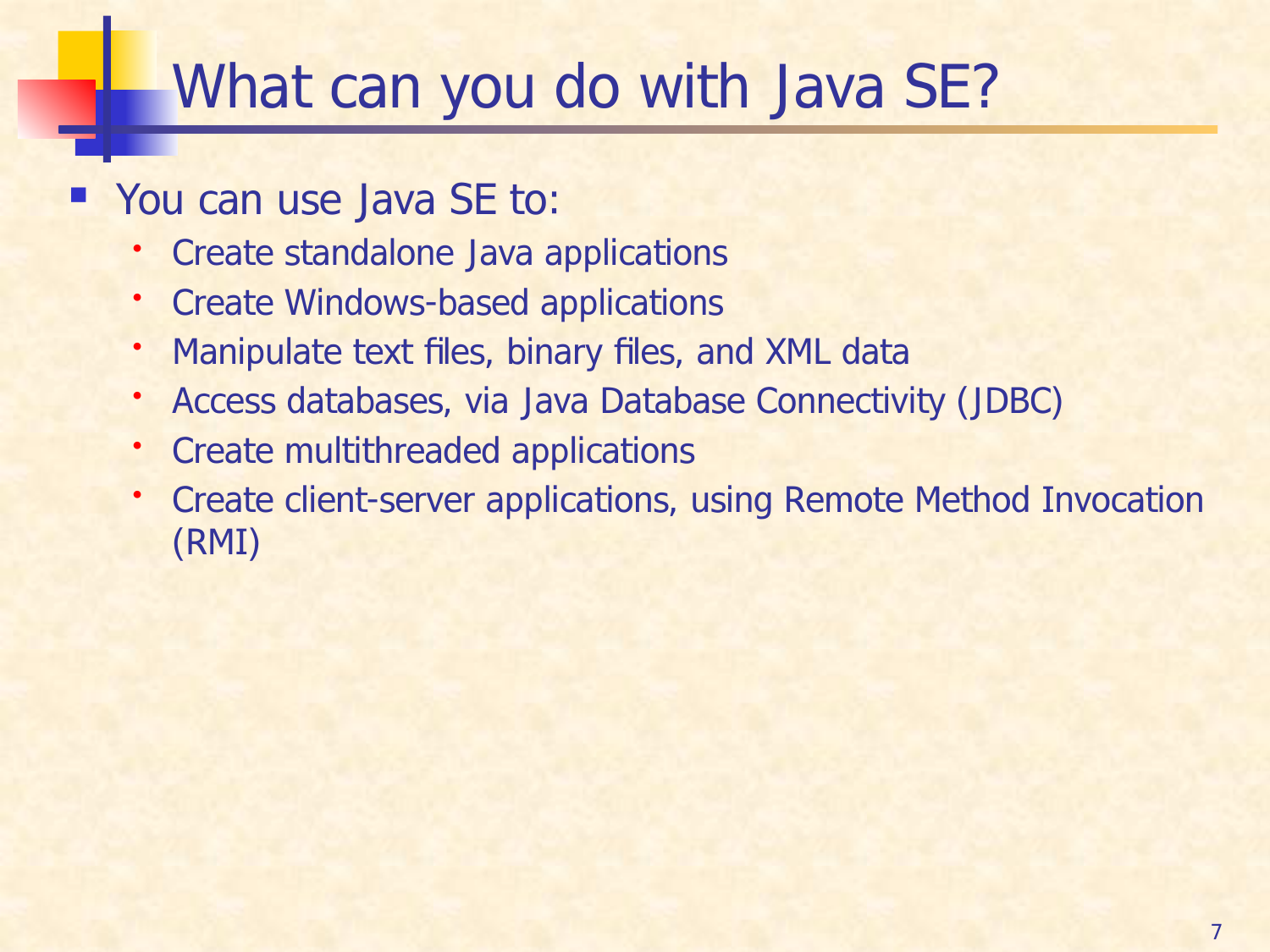

# What can you do with Java SE?
You can use Java SE to:
Create standalone Java applications
Create Windows-based applications
Manipulate text files, binary files, and XML data
Access databases, via Java Database Connectivity (JDBC)
Create multithreaded applications
Create client-server applications, using Remote Method Invocation (RMI)
7